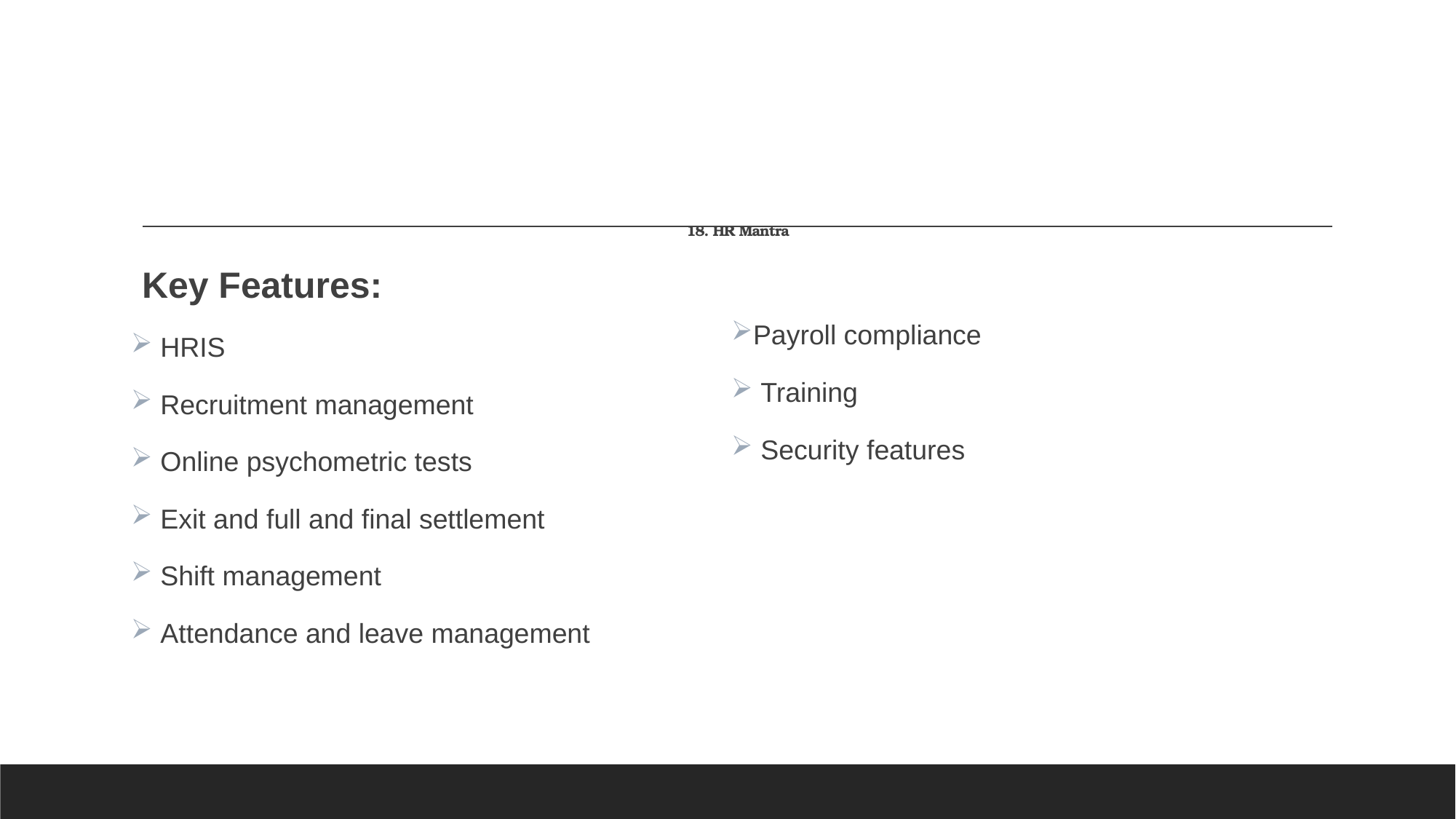

# 18. HR Mantra
Key Features:
 HRIS
 Recruitment management
 Online psychometric tests
 Exit and full and final settlement
 Shift management
 Attendance and leave management

Payroll compliance
 Training
 Security features